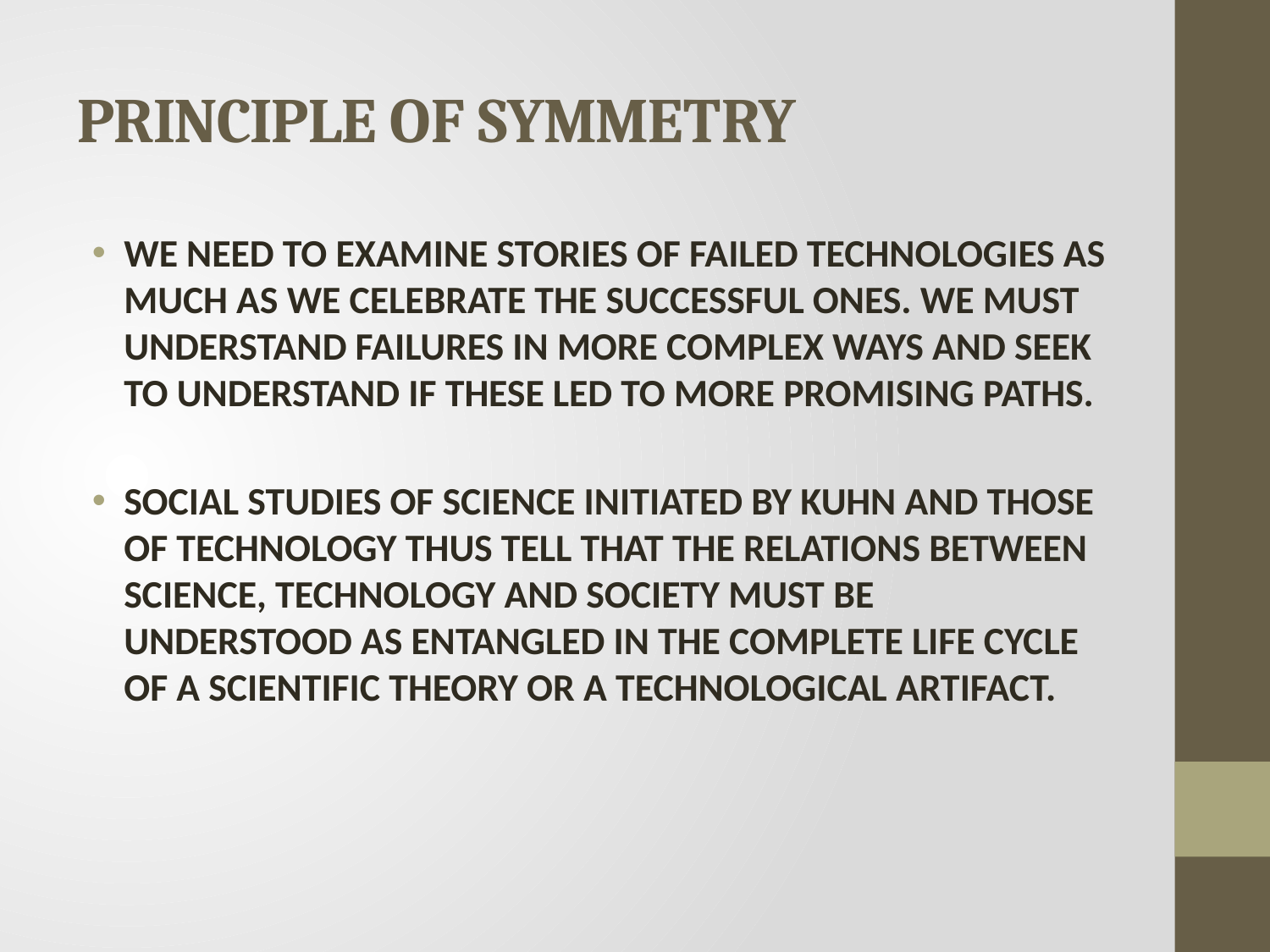

# PRINCIPLE OF SYMMETRY
WE NEED TO EXAMINE STORIES OF FAILED TECHNOLOGIES AS MUCH AS WE CELEBRATE THE SUCCESSFUL ONES. WE MUST UNDERSTAND FAILURES IN MORE COMPLEX WAYS AND SEEK TO UNDERSTAND IF THESE LED TO MORE PROMISING PATHS.

SOCIAL STUDIES OF SCIENCE INITIATED BY KUHN AND THOSE OF TECHNOLOGY THUS TELL THAT THE RELATIONS BETWEEN SCIENCE, TECHNOLOGY AND SOCIETY MUST BE UNDERSTOOD AS ENTANGLED IN THE COMPLETE LIFE CYCLE OF A SCIENTIFIC THEORY OR A TECHNOLOGICAL ARTIFACT.